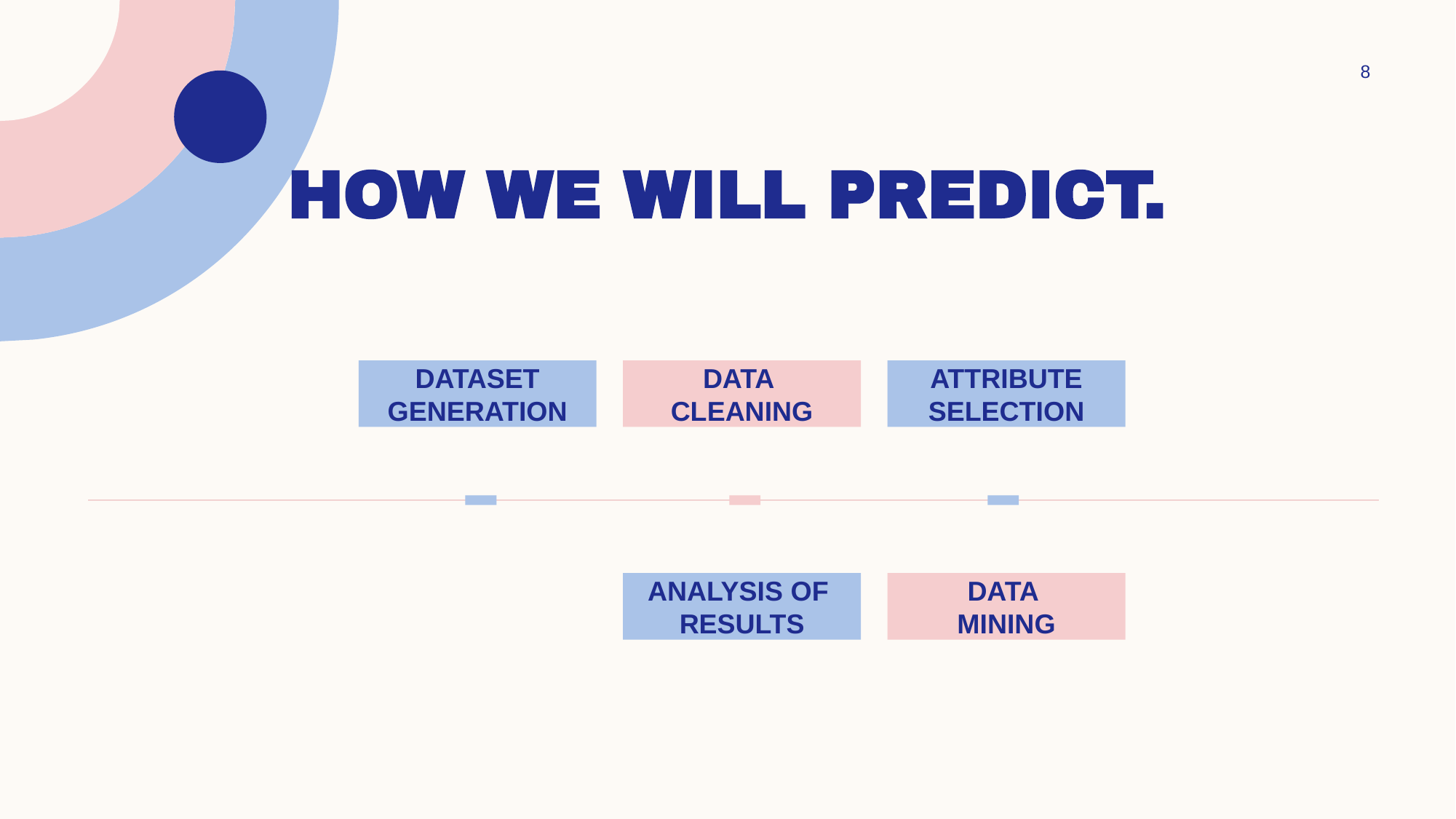

8
# How we will predict.
Dataset
generation
Data
Cleaning
Attribute
Selection

Analysis of
Results
Data
Mining